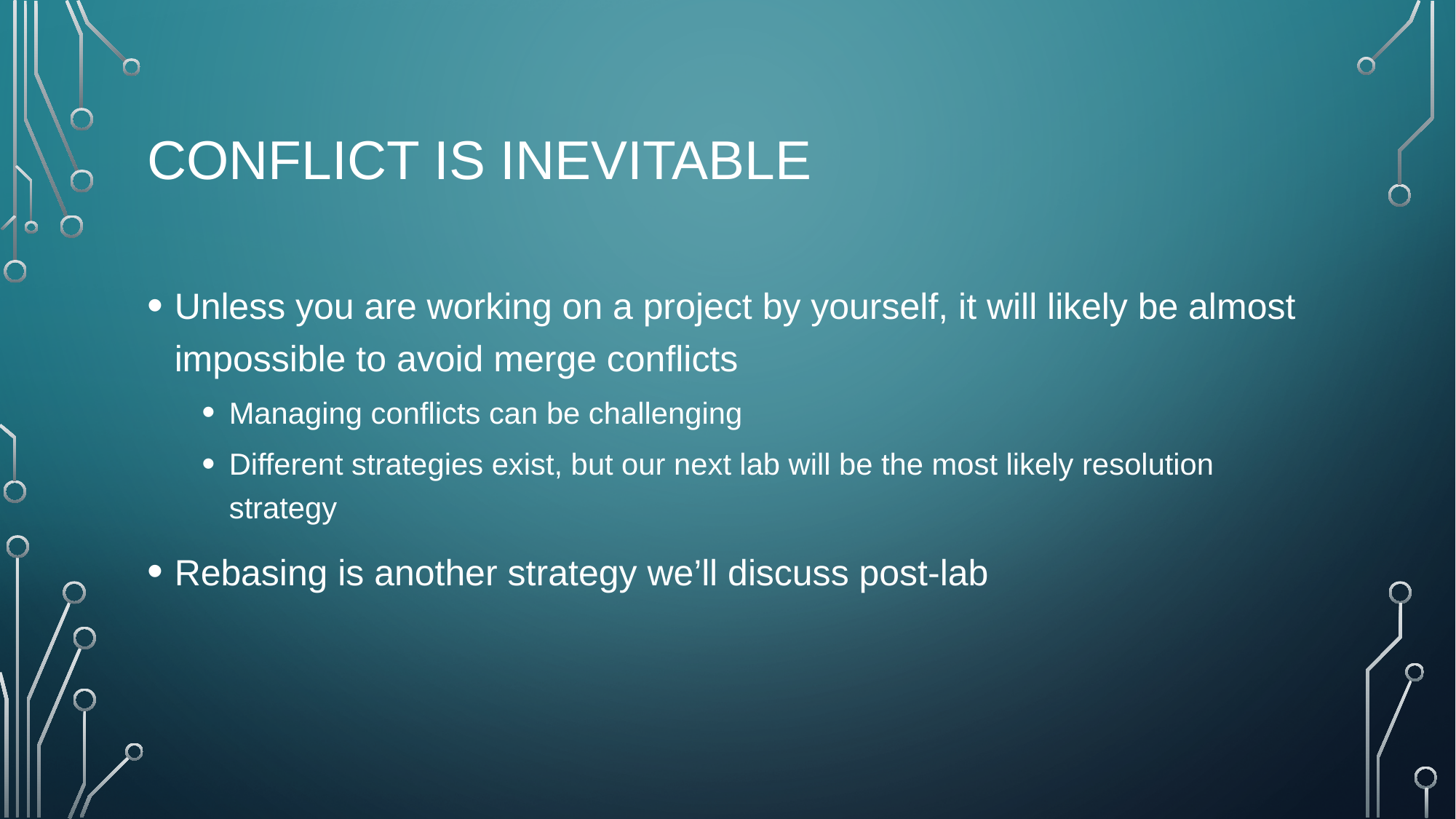

# Conflict is inevitable
Unless you are working on a project by yourself, it will likely be almost impossible to avoid merge conflicts
Managing conflicts can be challenging
Different strategies exist, but our next lab will be the most likely resolution strategy
Rebasing is another strategy we’ll discuss post-lab